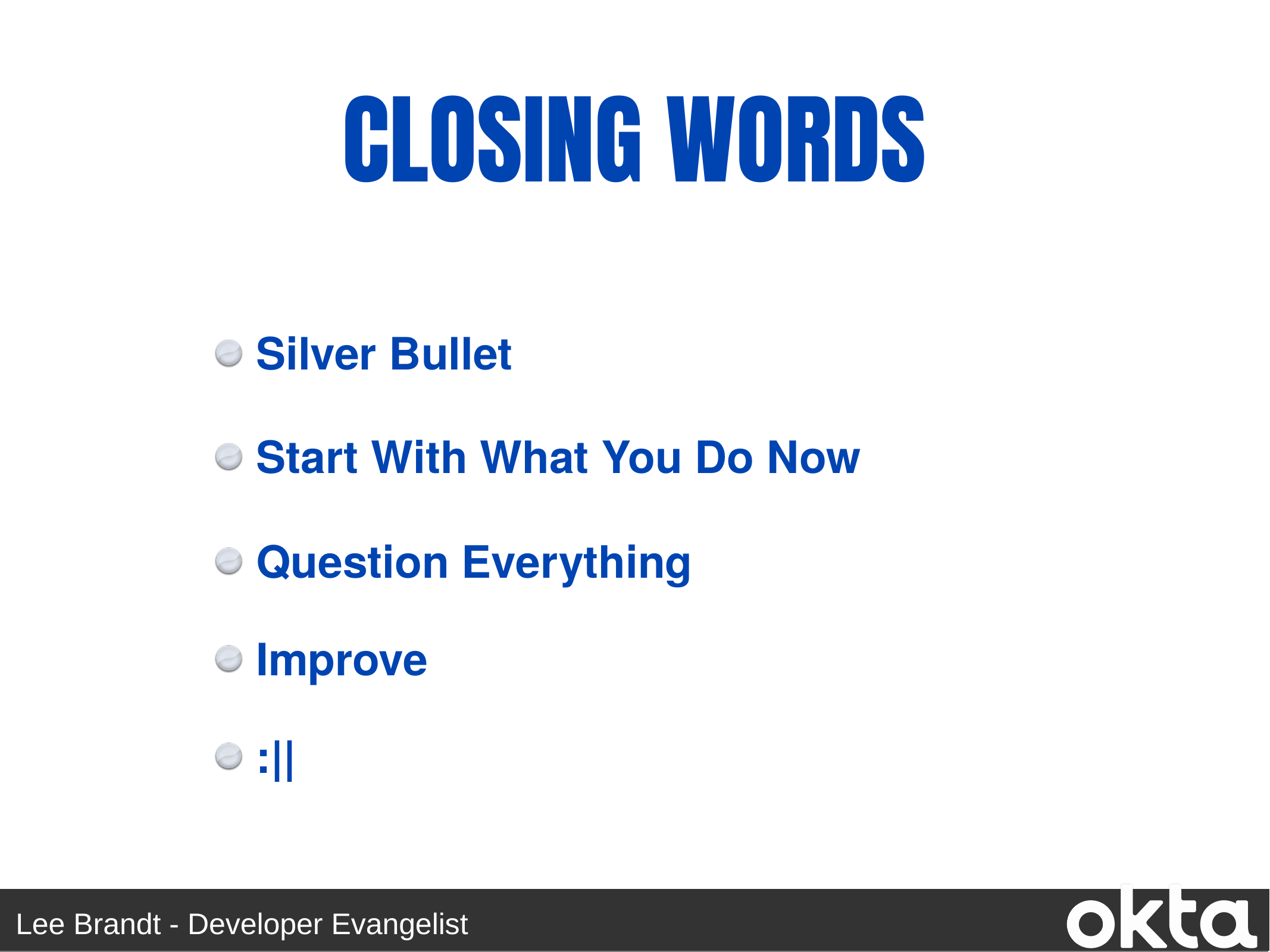

Closing Words
Silver Bullet
Start With What You Do Now
Question Everything
Improve
:||